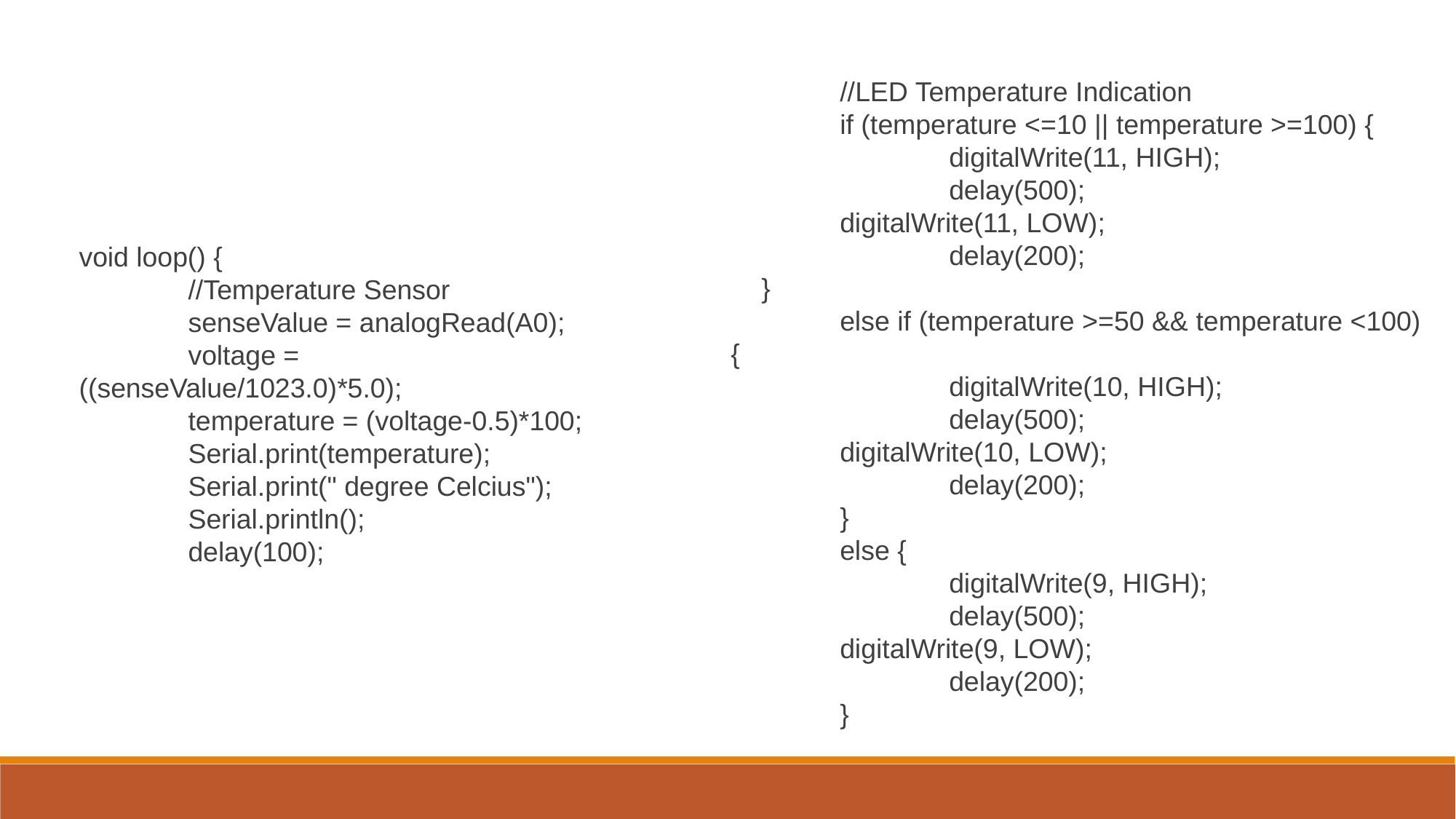

//LED Temperature Indication
  	if (temperature <=10 || temperature >=100) {
  		digitalWrite(11, HIGH);
  		delay(500);
      	digitalWrite(11, LOW);
  		delay(200);
    }
  	else if (temperature >=50 && temperature <100) {
  		digitalWrite(10, HIGH);
  		delay(500);
      	digitalWrite(10, LOW);
  		delay(200);
  	}
  	else {
  		digitalWrite(9, HIGH);
  		delay(500);
      	digitalWrite(9, LOW);
  		delay(200);
  	}
void loop() {
	//Temperature Sensor
  	senseValue = analogRead(A0);
	voltage = ((senseValue/1023.0)*5.0);
	temperature = (voltage-0.5)*100;
	Serial.print(temperature);
  	Serial.print(" degree Celcius");
  	Serial.println();
	delay(100);